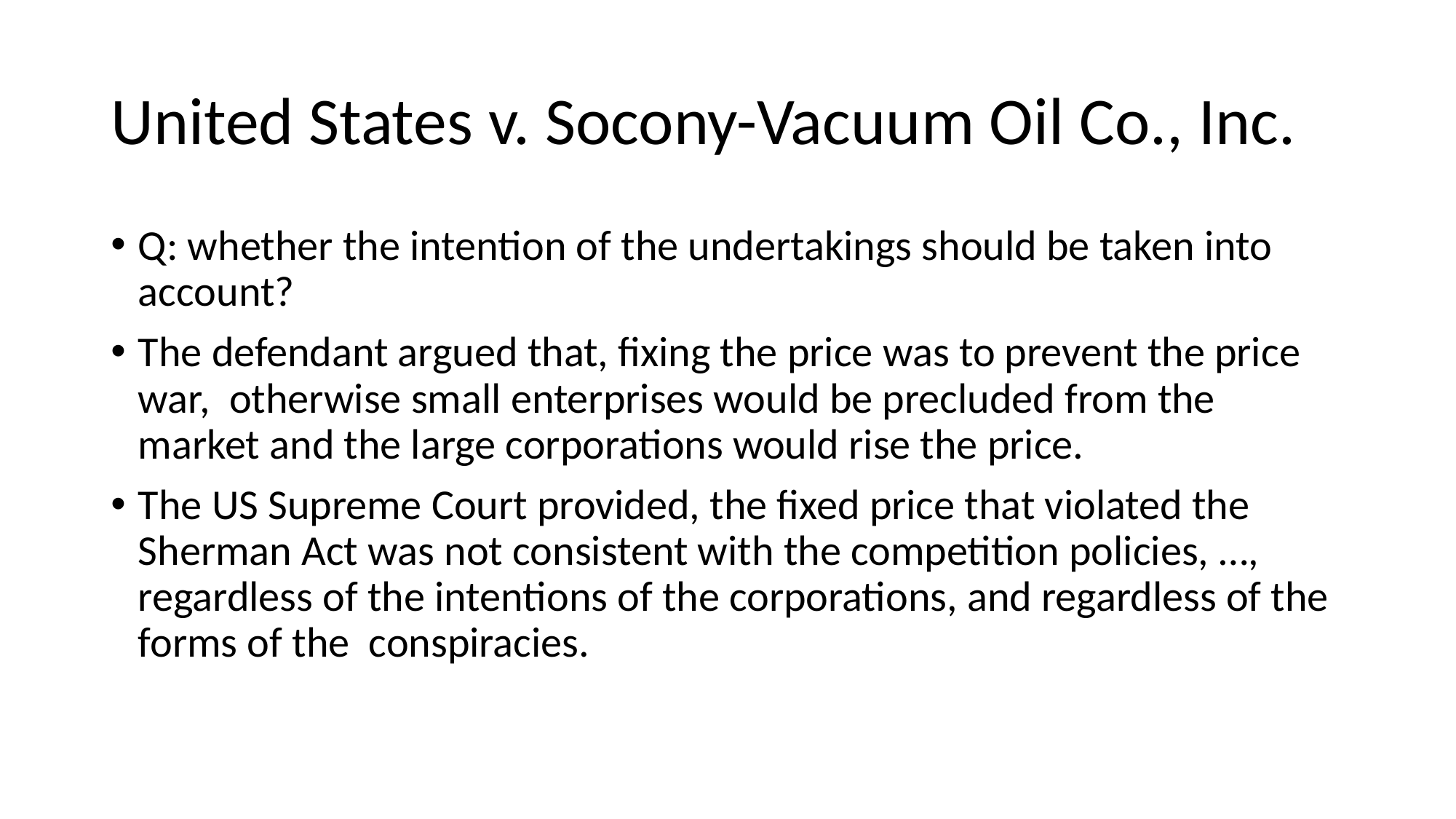

# United States v. Socony-Vacuum Oil Co., Inc.
Q: whether the intention of the undertakings should be taken into account?
The defendant argued that, fixing the price was to prevent the price war,  otherwise small enterprises would be precluded from the market and the large corporations would rise the price.
The US Supreme Court provided, the fixed price that violated the Sherman Act was not consistent with the competition policies, …, regardless of the intentions of the corporations, and regardless of the forms of the  conspiracies.